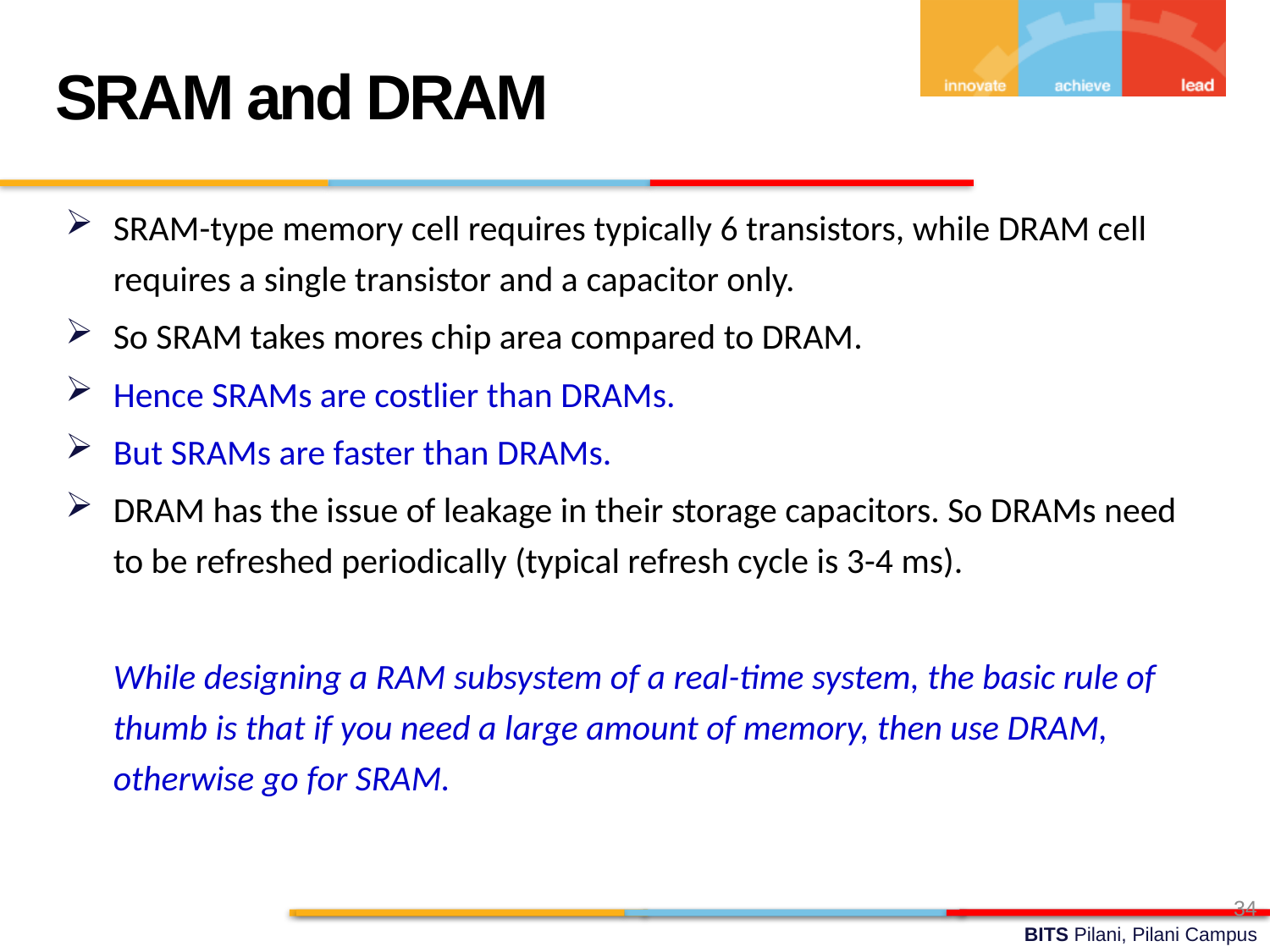

SRAM and DRAM
SRAM-type memory cell requires typically 6 transistors, while DRAM cell requires a single transistor and a capacitor only.
So SRAM takes mores chip area compared to DRAM.
Hence SRAMs are costlier than DRAMs.
But SRAMs are faster than DRAMs.
DRAM has the issue of leakage in their storage capacitors. So DRAMs need to be refreshed periodically (typical refresh cycle is 3-4 ms).

	While designing a RAM subsystem of a real-time system, the basic rule of thumb is that if you need a large amount of memory, then use DRAM, otherwise go for SRAM.
34